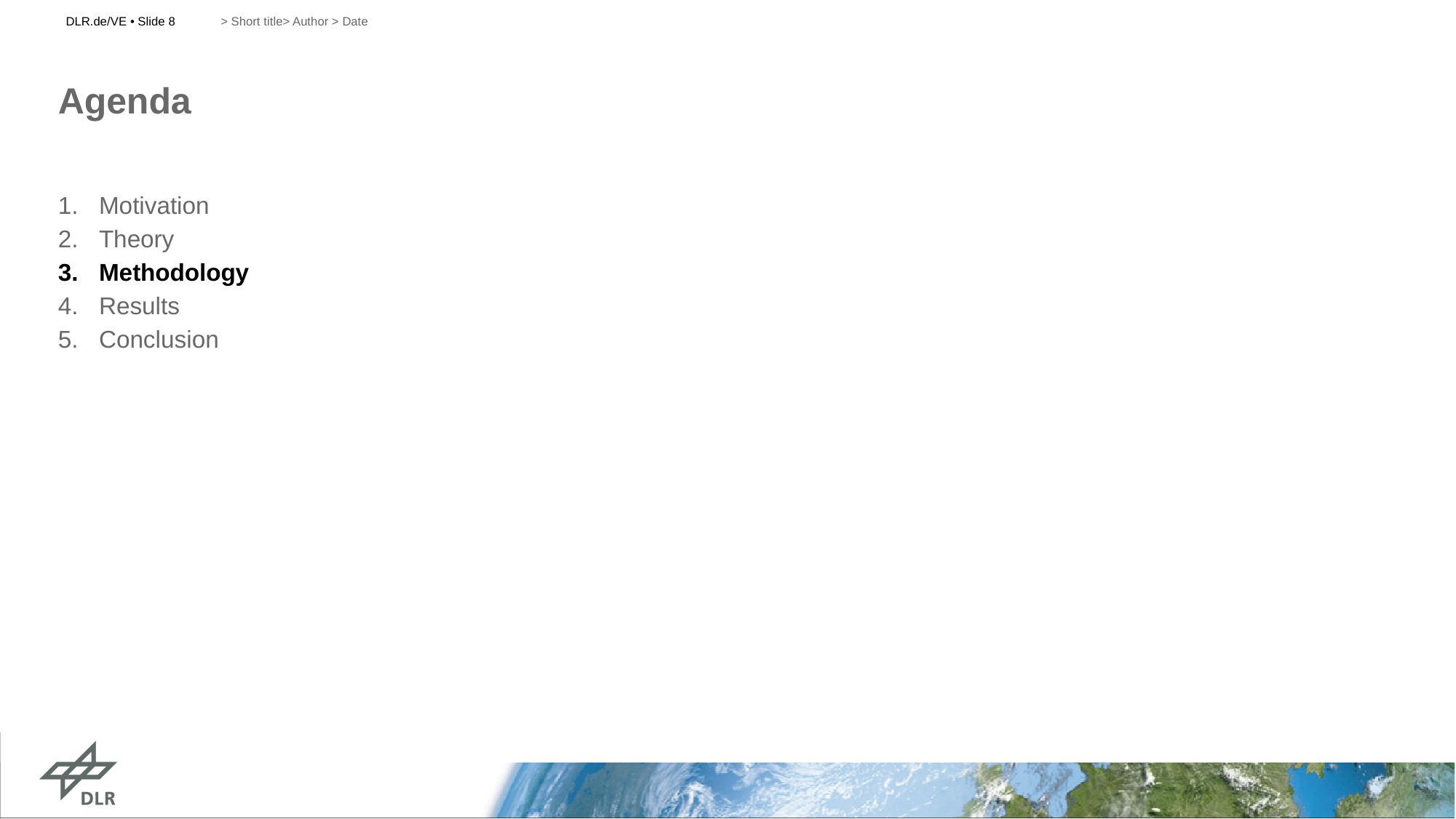

DLR.de/VE • Slide 8
> Short title> Author > Date
# Agenda
Motivation
Theory
Methodology
Results
Conclusion